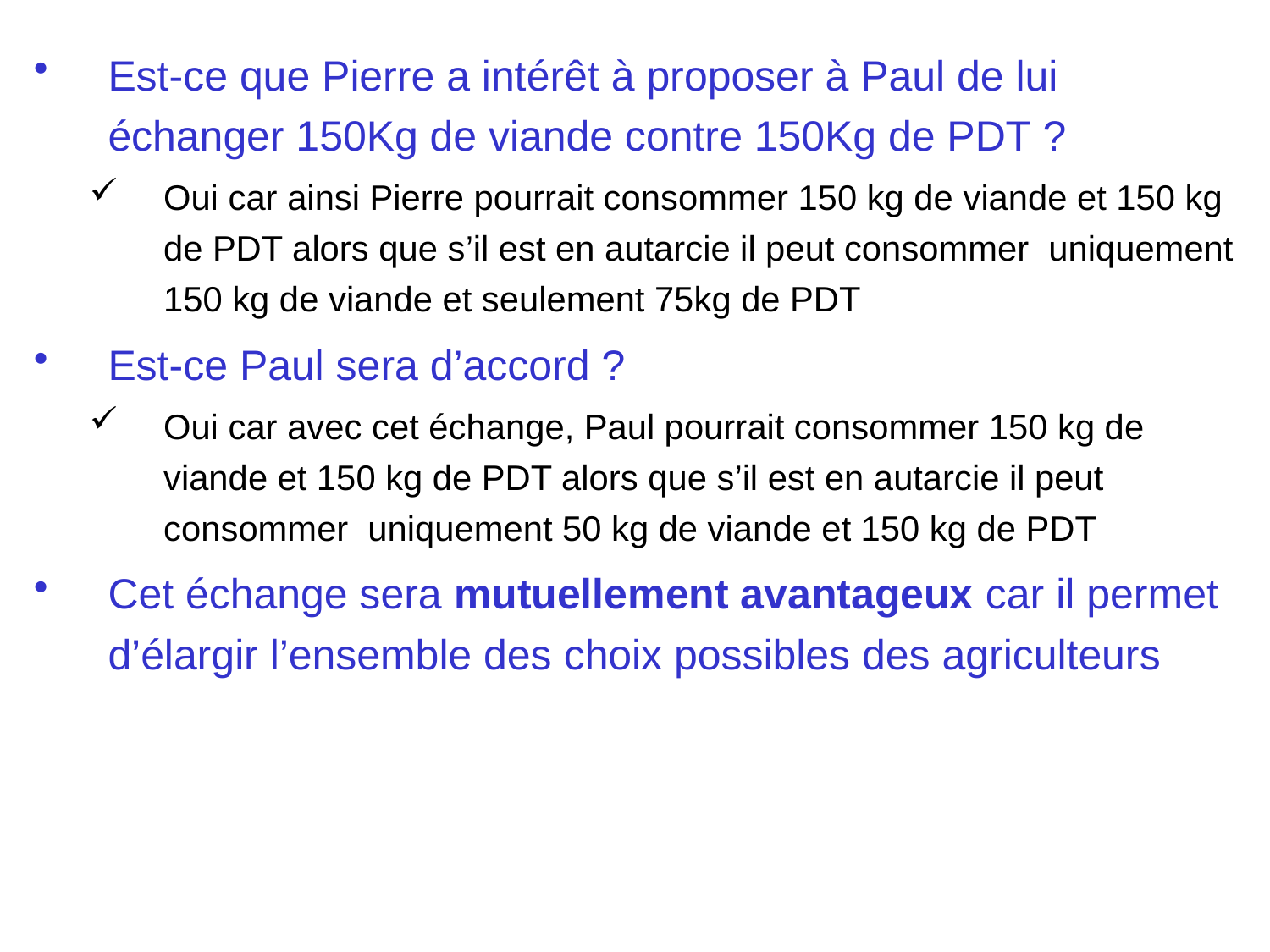

Est-ce que Pierre a intérêt à proposer à Paul de lui échanger 150Kg de viande contre 150Kg de PDT ?
Oui car ainsi Pierre pourrait consommer 150 kg de viande et 150 kg de PDT alors que s’il est en autarcie il peut consommer  uniquement 150 kg de viande et seulement 75kg de PDT
Est-ce Paul sera d’accord ?
Oui car avec cet échange, Paul pourrait consommer 150 kg de viande et 150 kg de PDT alors que s’il est en autarcie il peut consommer  uniquement 50 kg de viande et 150 kg de PDT
Cet échange sera mutuellement avantageux car il permet d’élargir l’ensemble des choix possibles des agriculteurs